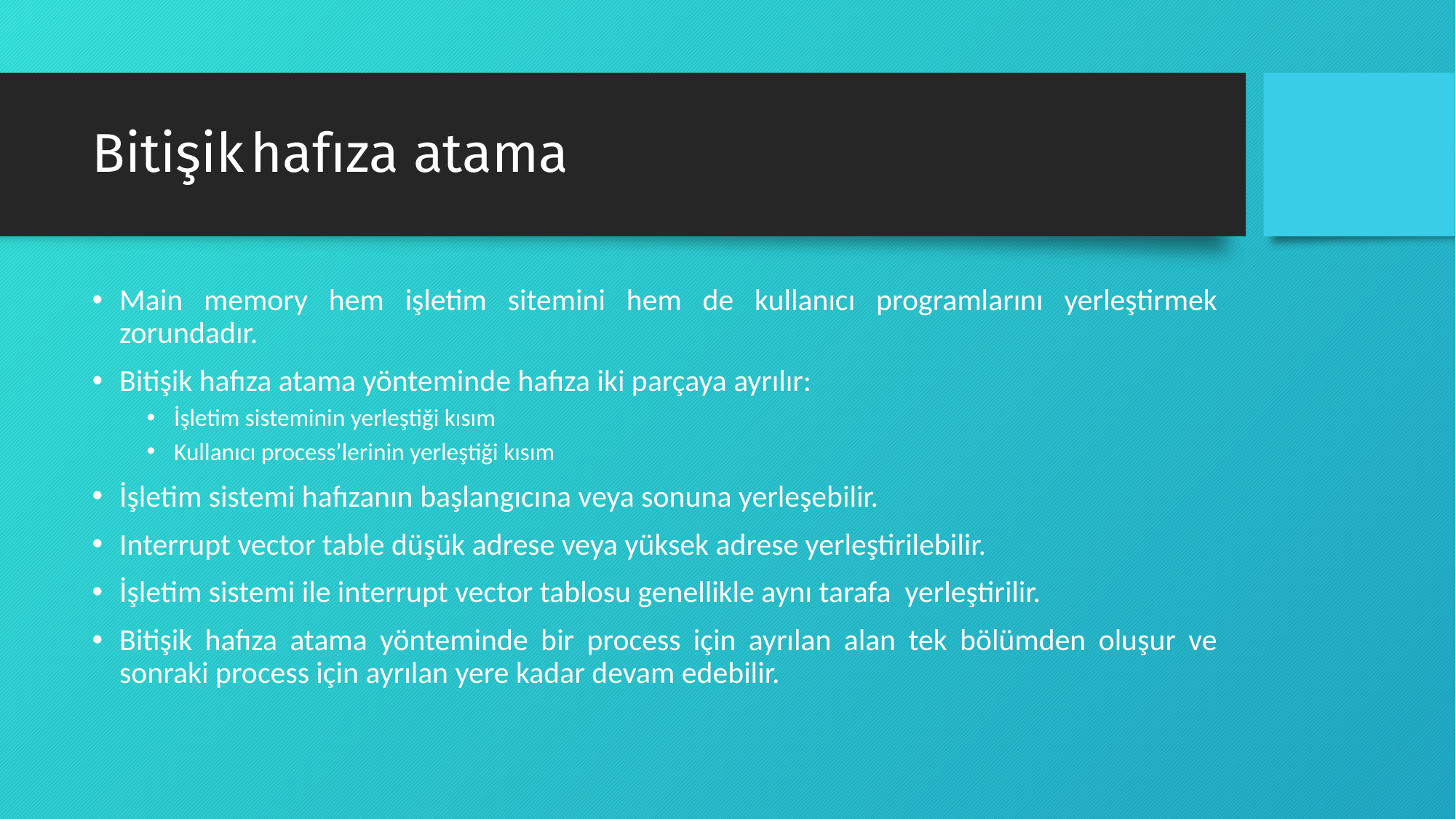

# Bitişik hafıza atama
Main memory hem işletim sitemini hem de kullanıcı programlarını yerleştirmek zorundadır.
Bitişik hafıza atama yönteminde hafıza iki parçaya ayrılır:
İşletim sisteminin yerleştiği kısım
Kullanıcı process’lerinin yerleştiği kısım
İşletim sistemi hafızanın başlangıcına veya sonuna yerleşebilir.
Interrupt vector table düşük adrese veya yüksek adrese yerleştirilebilir.
İşletim sistemi ile interrupt vector tablosu genellikle aynı tarafa  yerleştirilir.
Bitişik hafıza atama yönteminde bir process için ayrılan alan tek bölümden oluşur ve sonraki process için ayrılan yere kadar devam edebilir.